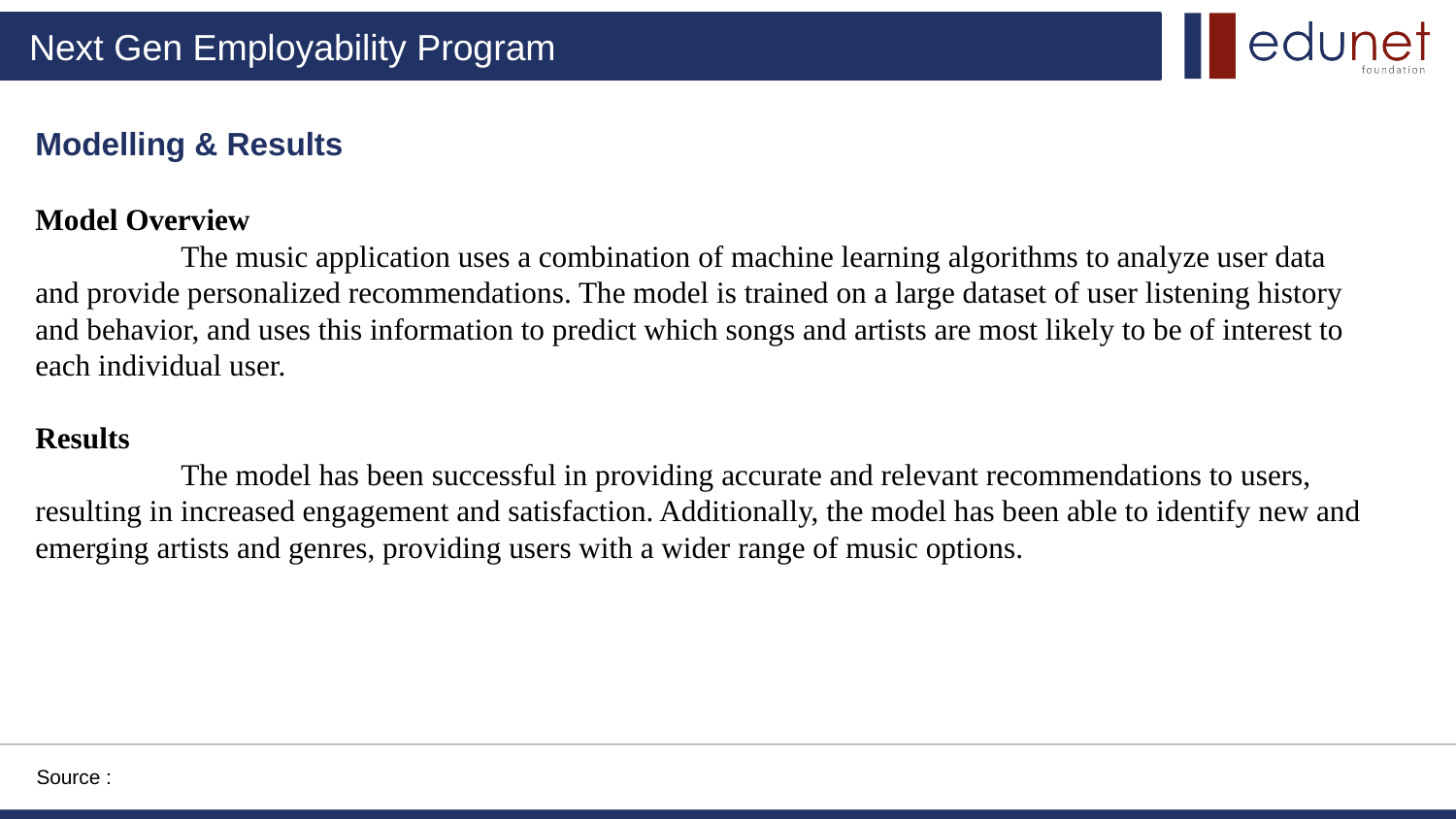

Modelling & Results
Model Overview
	The music application uses a combination of machine learning algorithms to analyze user data and provide personalized recommendations. The model is trained on a large dataset of user listening history and behavior, and uses this information to predict which songs and artists are most likely to be of interest to each individual user.
Results
	The model has been successful in providing accurate and relevant recommendations to users, resulting in increased engagement and satisfaction. Additionally, the model has been able to identify new and emerging artists and genres, providing users with a wider range of music options.
Source :